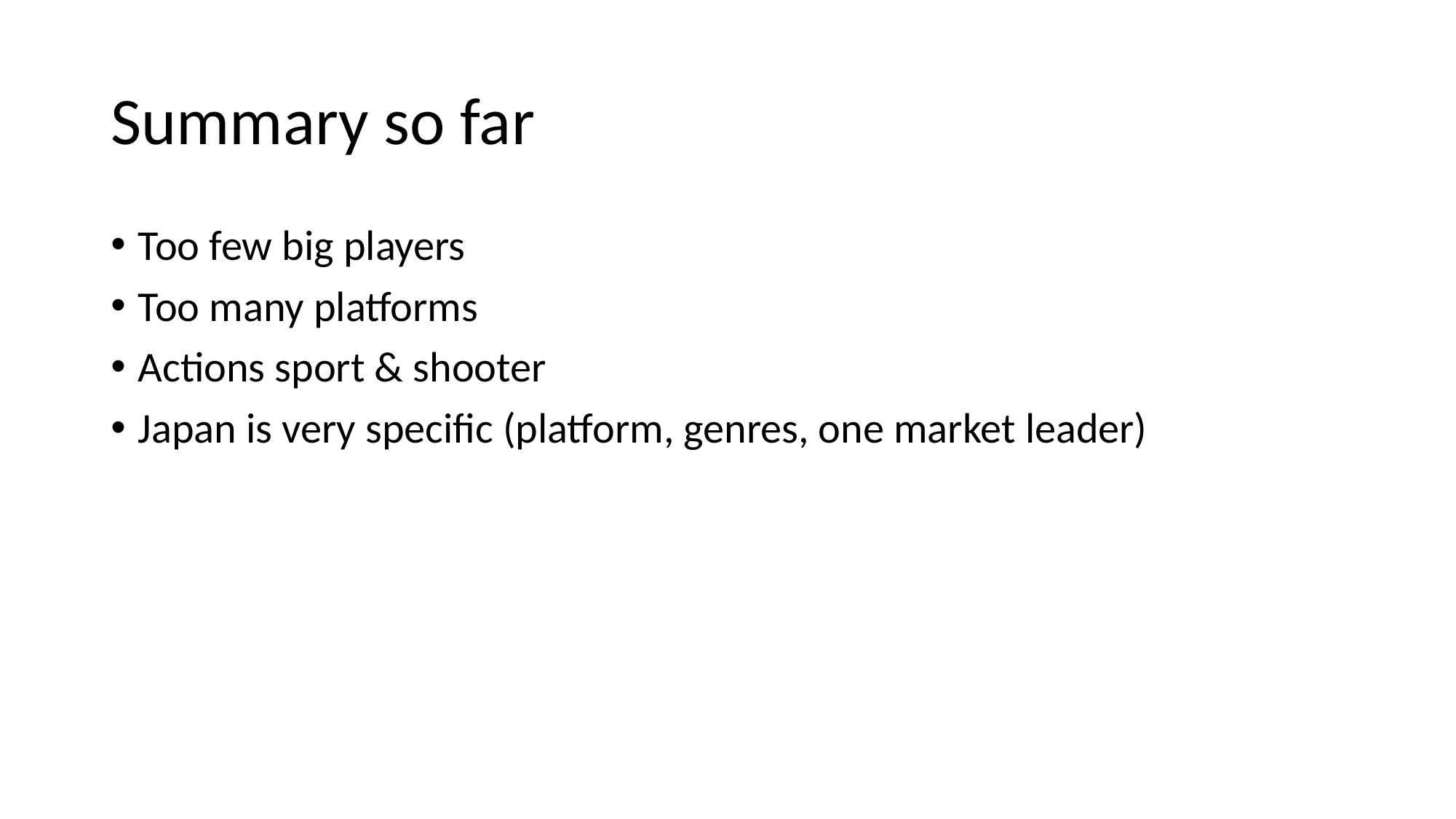

# Summary so far
Too few big players
Too many platforms
Actions sport & shooter
Japan is very specific (platform, genres, one market leader)